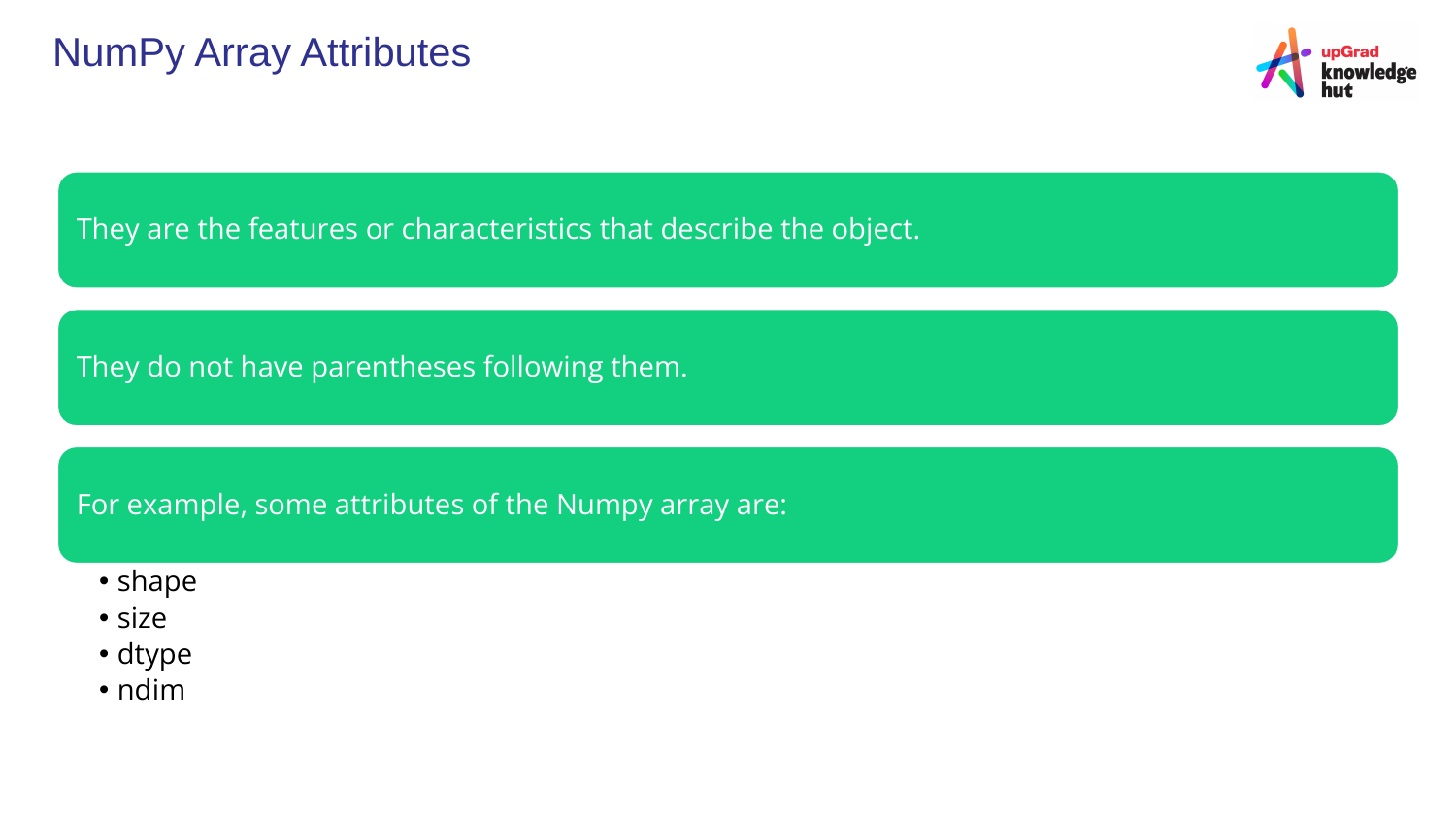

# NumPy Array Attributes
They are the features or characteristics that describe the object.
They do not have parentheses following them.
For example, some attributes of the Numpy array are:
shape
size
dtype
ndim